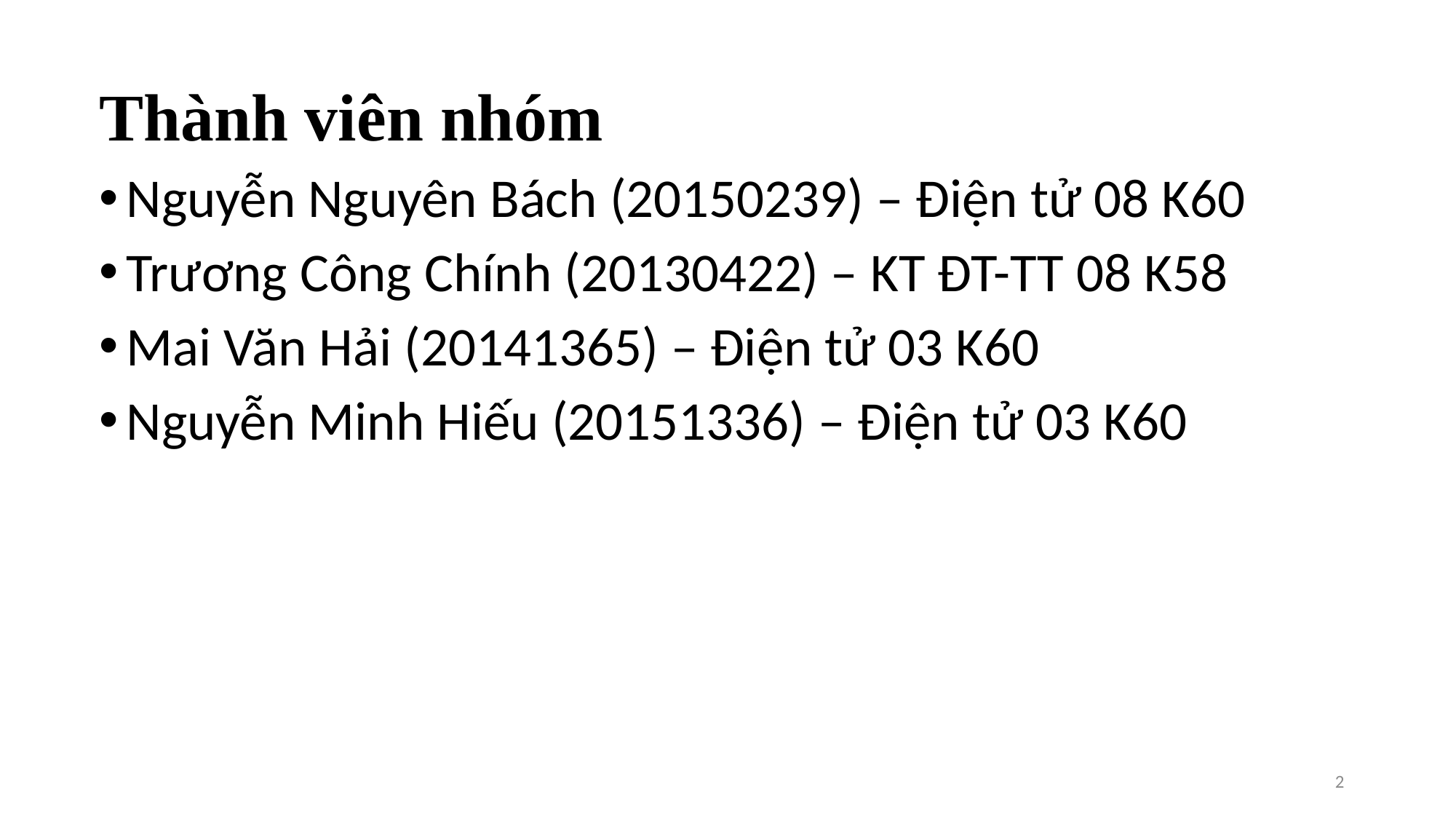

Thành viên nhóm
Nguyễn Nguyên Bách (20150239) – Điện tử 08 K60
Trương Công Chính (20130422) – KT ĐT-TT 08 K58
Mai Văn Hải (20141365) – Điện tử 03 K60
Nguyễn Minh Hiếu (20151336) – Điện tử 03 K60

2